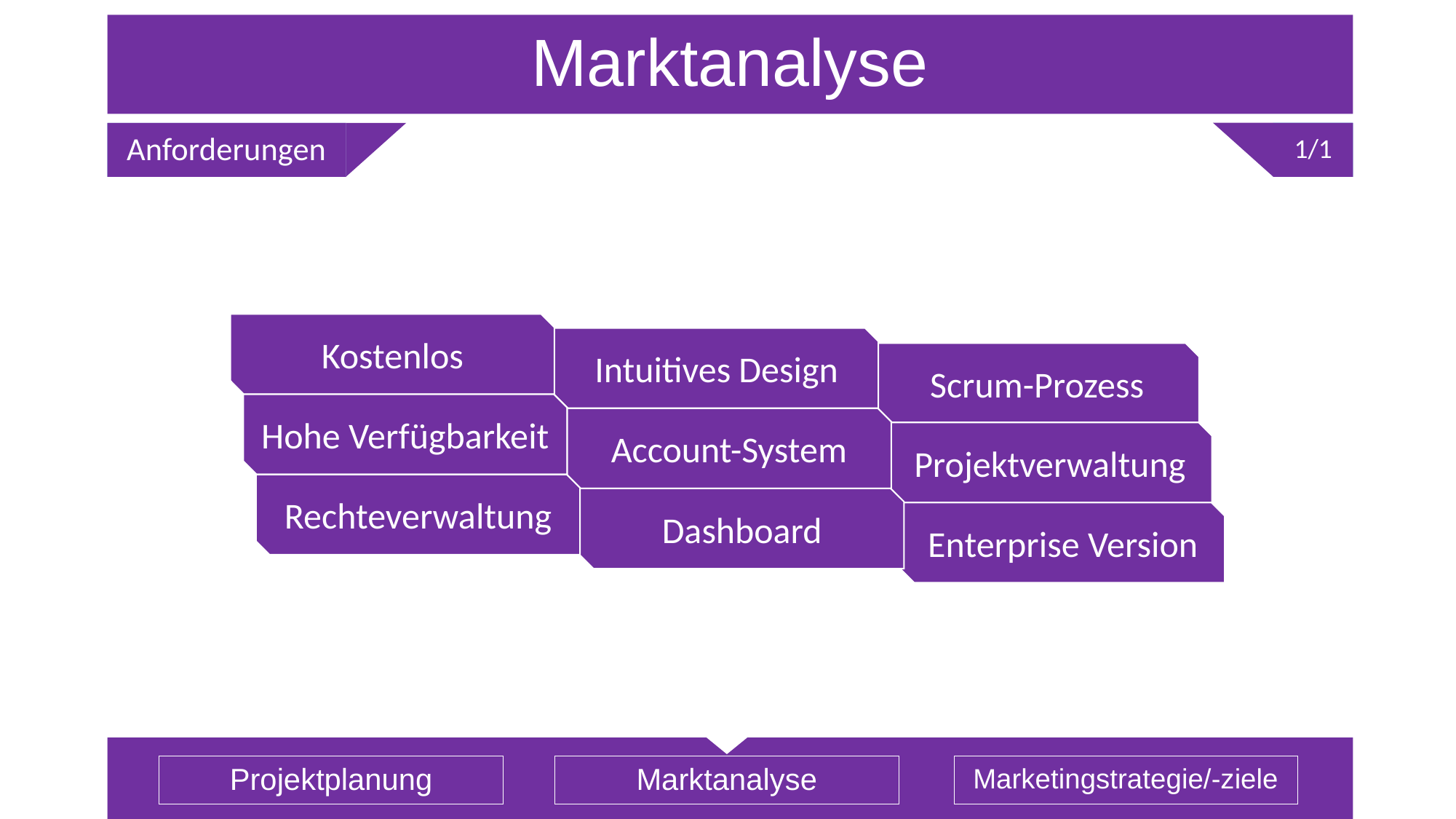

# Marktanalyse
1/1
Anforderungen
Kostenlos
Intuitives Design
Scrum-Prozess
Hohe Verfügbarkeit
Account-System
Projektverwaltung
Rechteverwaltung
Dashboard
Enterprise Version
Projektplanung
Marktanalyse
Marketingstrategie/-ziele